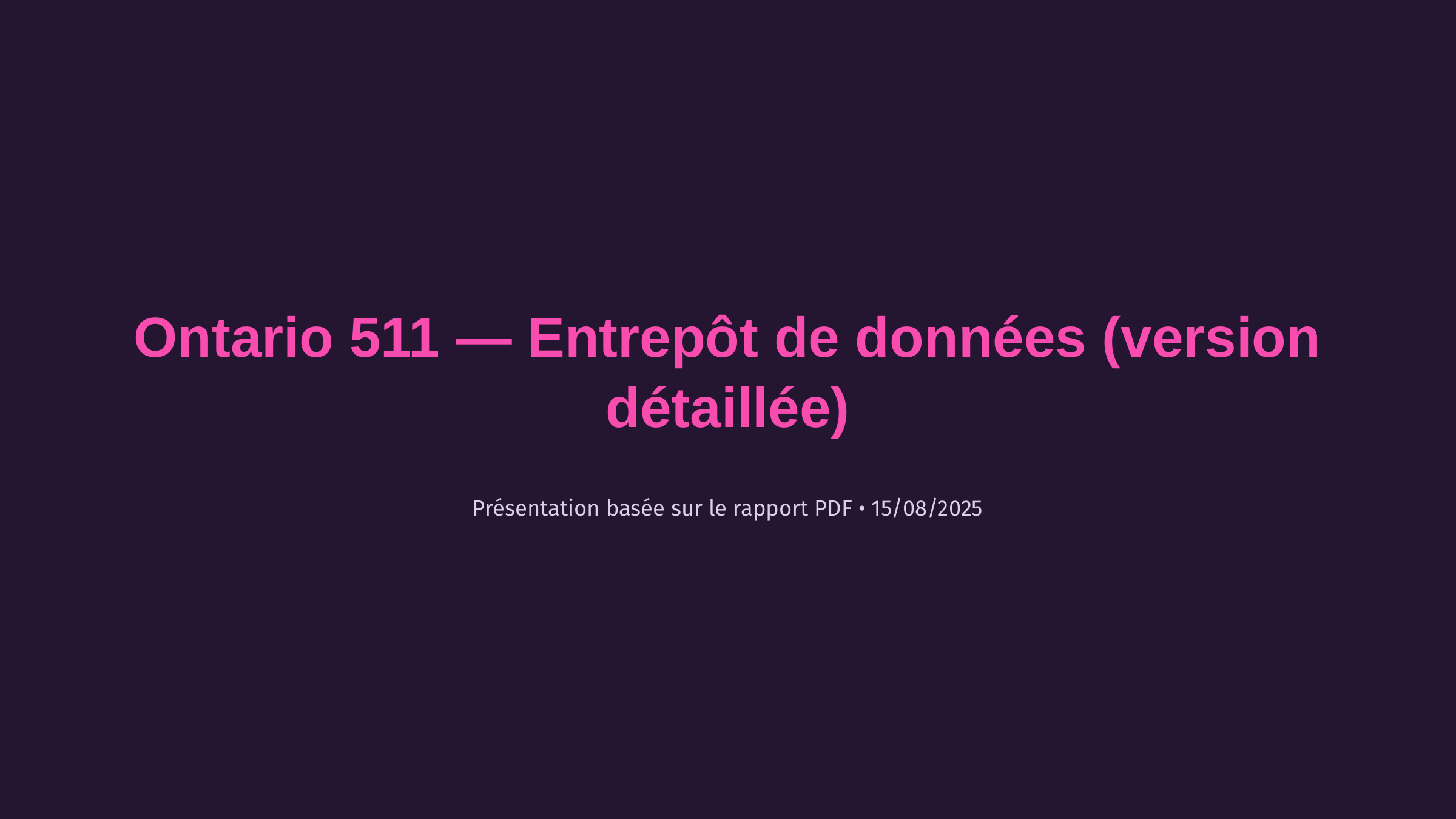

Ontario 511 — Entrepôt de données (version détaillée)
Présentation basée sur le rapport PDF • 15/08/2025